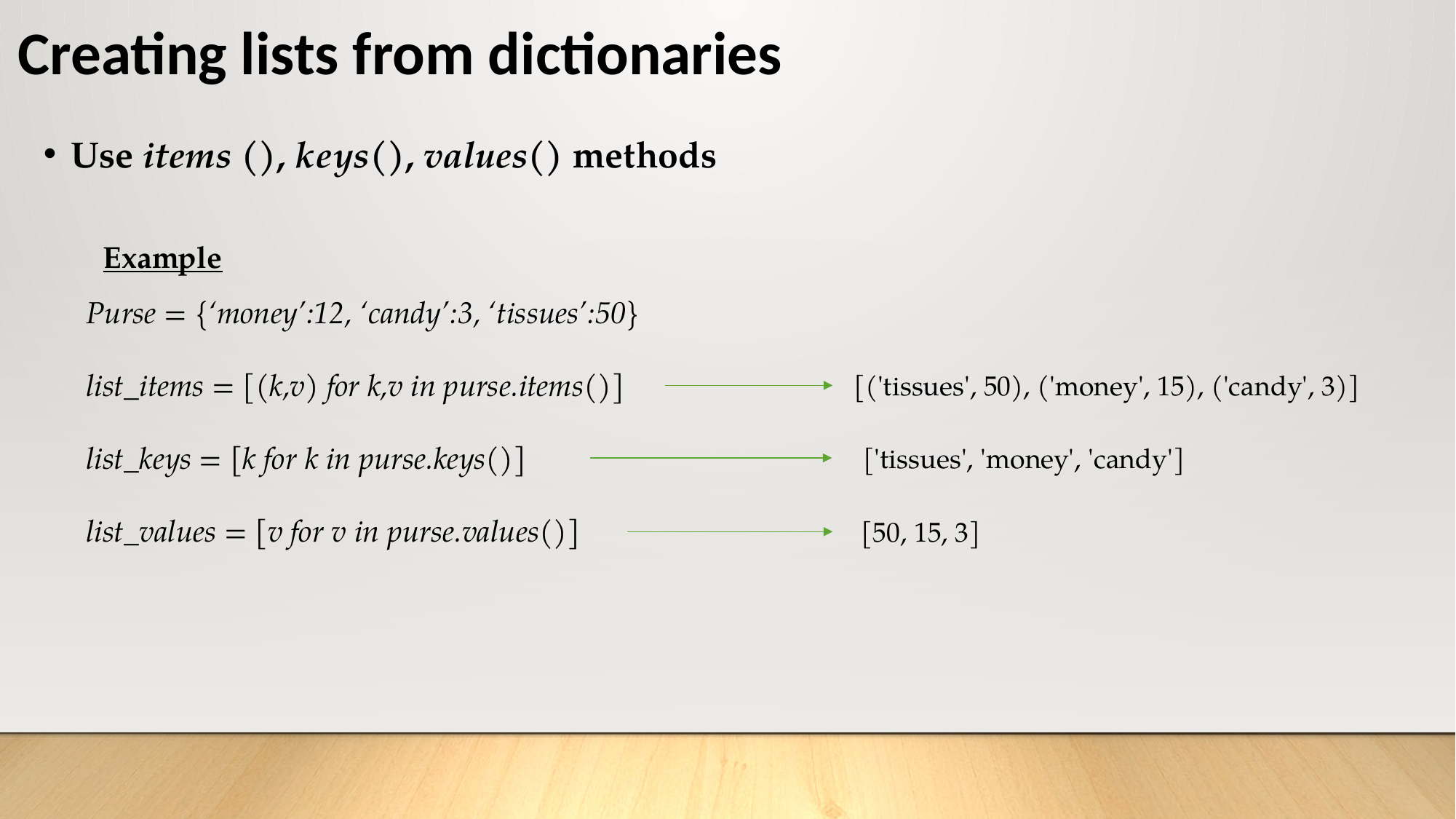

# Creating lists from dictionaries
Use items (), keys(), values() methods

Example
Purse = {‘money’:12, ‘candy’:3, ‘tissues’:50}

list_items = [(k,v) for k,v in purse.items()]

list_keys = [k for k in purse.keys()]

list_values = [v for v in purse.values()]
[('tissues', 50), ('money', 15), ('candy', 3)]
['tissues', 'money', 'candy']
[50, 15, 3]